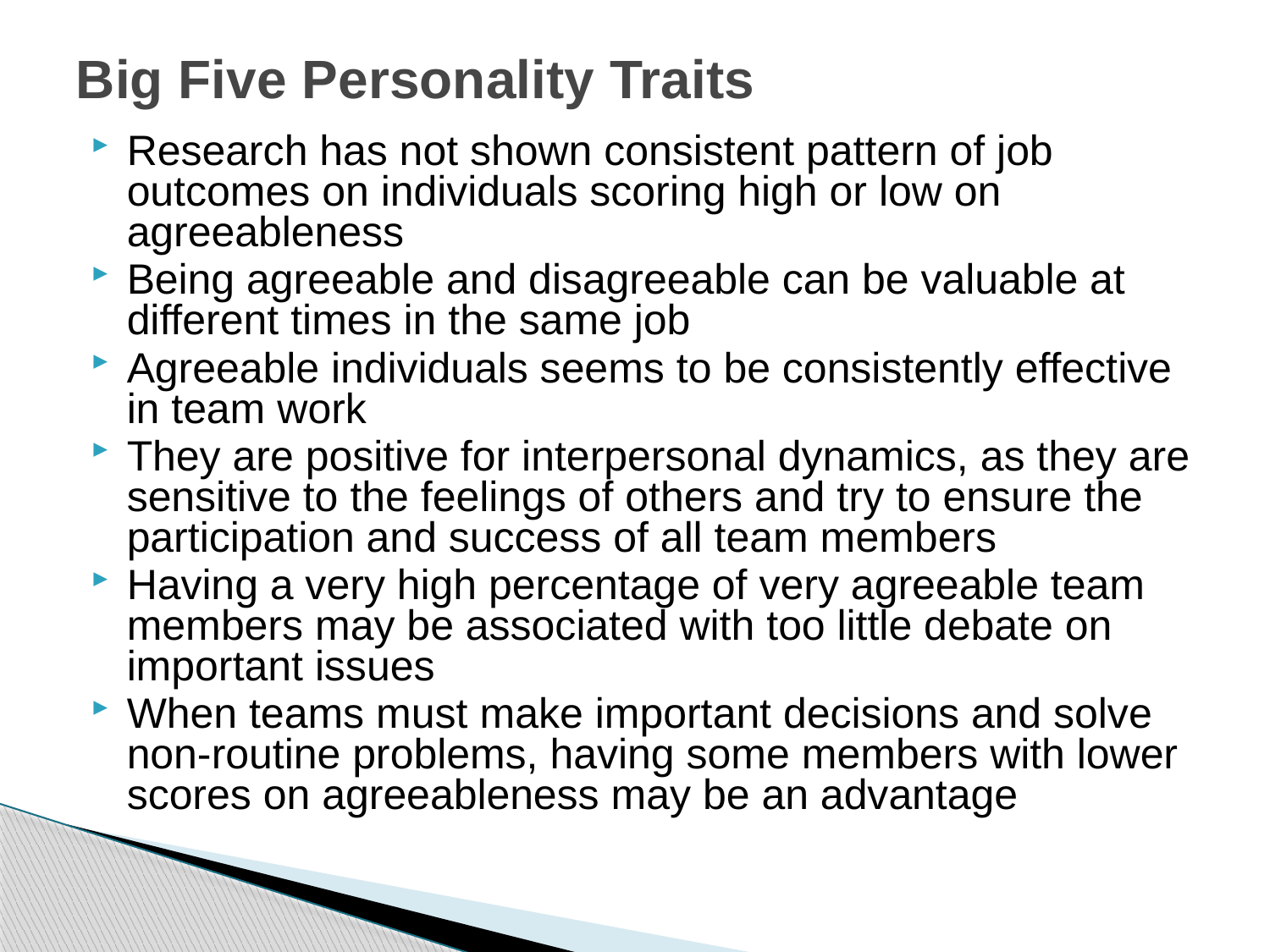

# Big Five Personality Traits
Research has not shown consistent pattern of job outcomes on individuals scoring high or low on agreeableness
Being agreeable and disagreeable can be valuable at different times in the same job
Agreeable individuals seems to be consistently effective in team work
They are positive for interpersonal dynamics, as they are sensitive to the feelings of others and try to ensure the participation and success of all team members
Having a very high percentage of very agreeable team members may be associated with too little debate on important issues
When teams must make important decisions and solve non-routine problems, having some members with lower scores on agreeableness may be an advantage